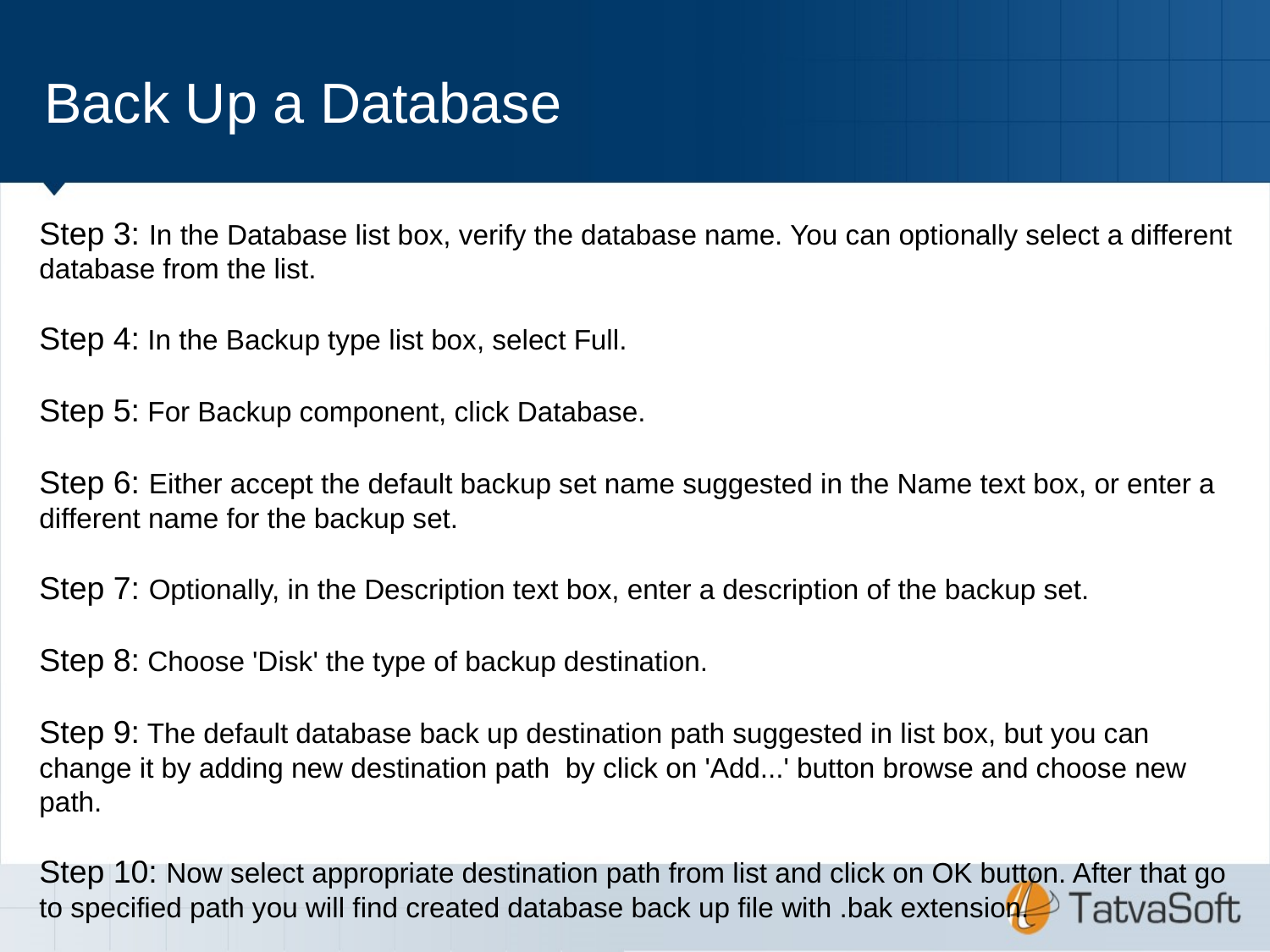

Back Up a Database
Step 3: In the Database list box, verify the database name. You can optionally select a different database from the list.

Step 4: In the Backup type list box, select Full.

Step 5: For Backup component, click Database.

Step 6: Either accept the default backup set name suggested in the Name text box, or enter a different name for the backup set.

Step 7: Optionally, in the Description text box, enter a description of the backup set.

Step 8: Choose 'Disk' the type of backup destination.

Step 9: The default database back up destination path suggested in list box, but you can change it by adding new destination path  by click on 'Add...' button browse and choose new path.

Step 10: Now select appropriate destination path from list and click on OK button. After that go to specified path you will find created database back up file with .bak extension.